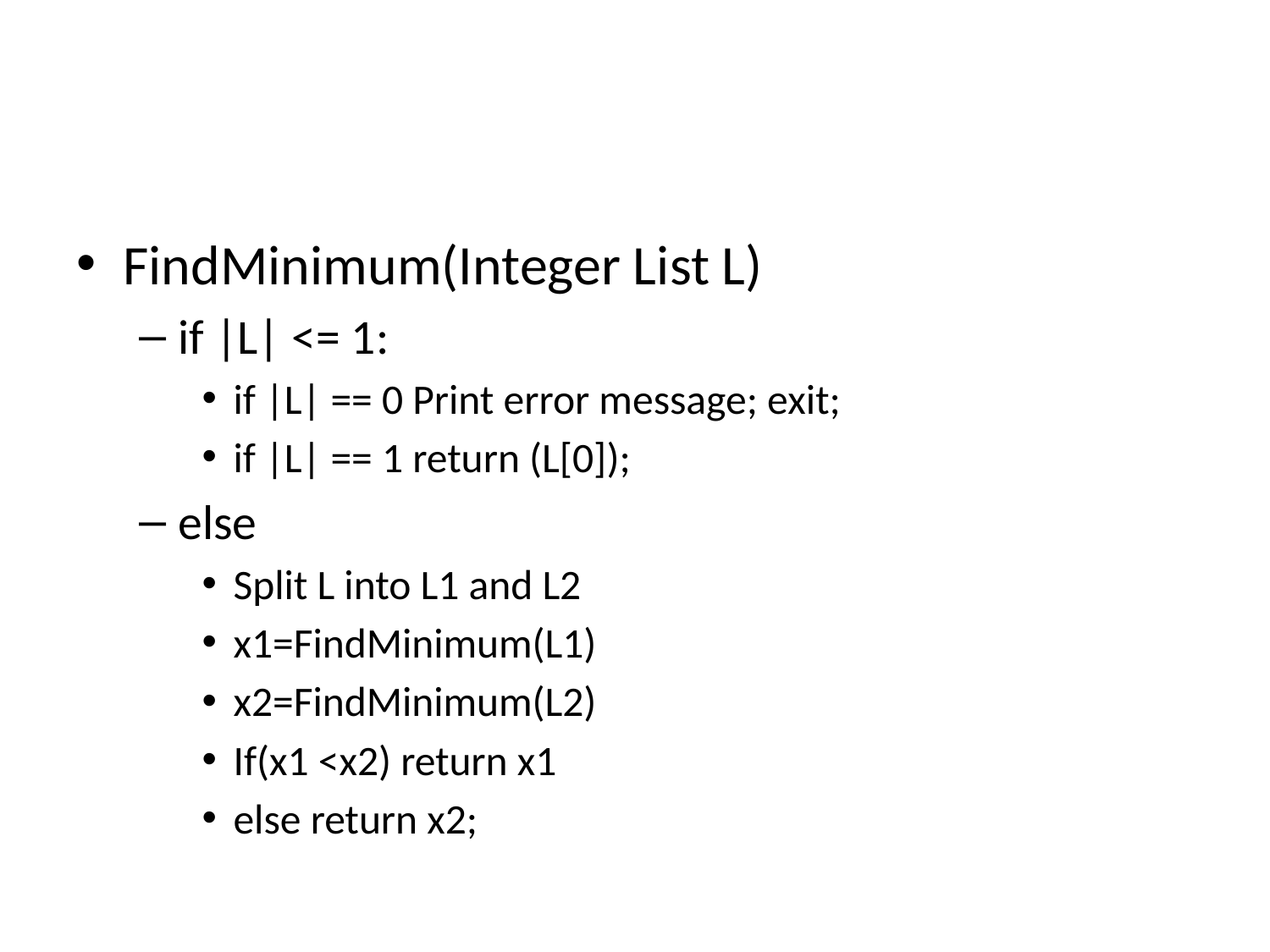

#
FindMinimum(Integer List L)
if |L| <= 1:
if |L| == 0 Print error message; exit;
if |L| == 1 return (L[0]);
else
Split L into L1 and L2
x1=FindMinimum(L1)
x2=FindMinimum(L2)
If(x1 <x2) return x1
else return x2;